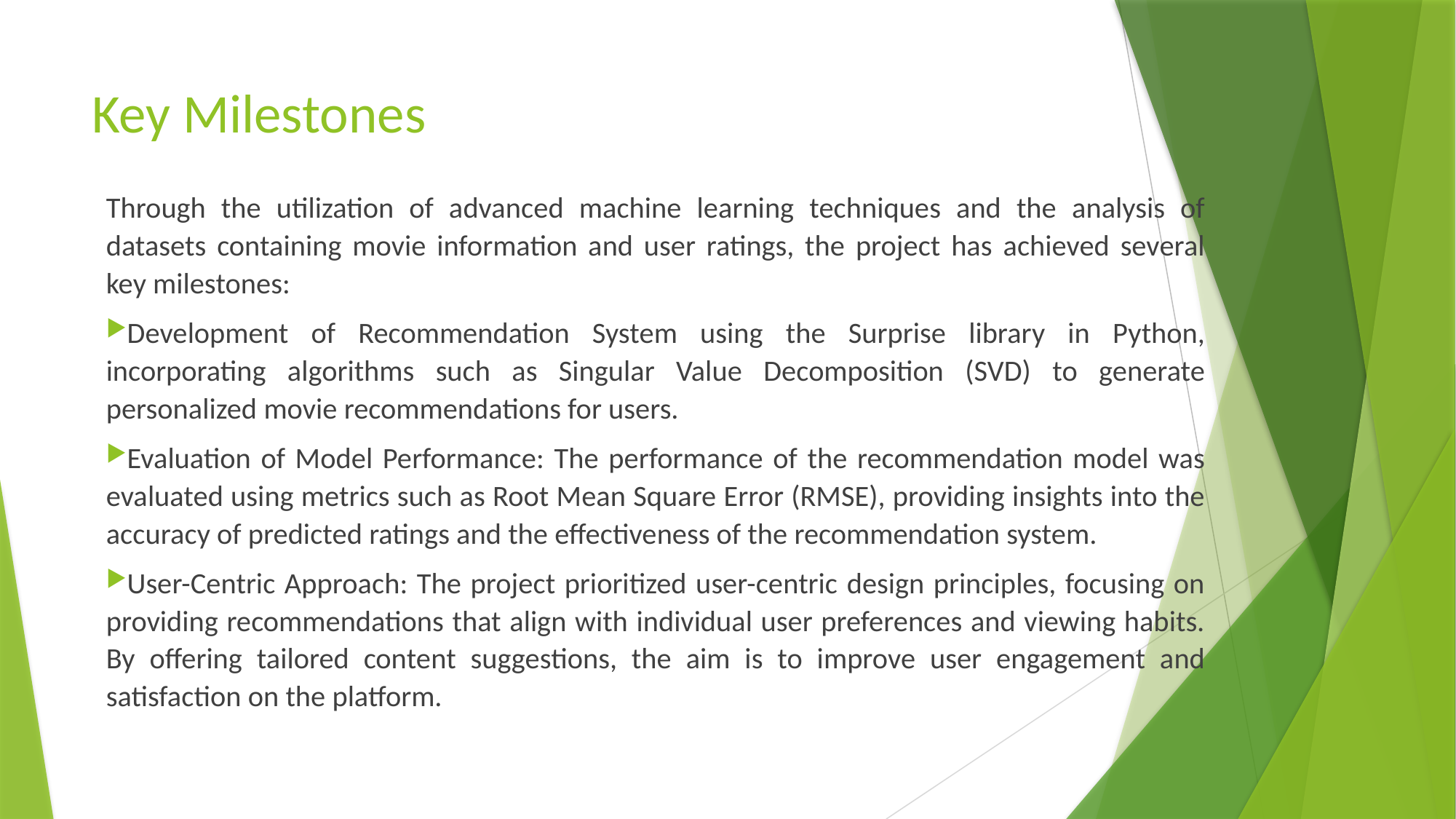

# Key Milestones
Through the utilization of advanced machine learning techniques and the analysis of datasets containing movie information and user ratings, the project has achieved several key milestones:
Development of Recommendation System using the Surprise library in Python, incorporating algorithms such as Singular Value Decomposition (SVD) to generate personalized movie recommendations for users.
Evaluation of Model Performance: The performance of the recommendation model was evaluated using metrics such as Root Mean Square Error (RMSE), providing insights into the accuracy of predicted ratings and the effectiveness of the recommendation system.
User-Centric Approach: The project prioritized user-centric design principles, focusing on providing recommendations that align with individual user preferences and viewing habits. By offering tailored content suggestions, the aim is to improve user engagement and satisfaction on the platform.